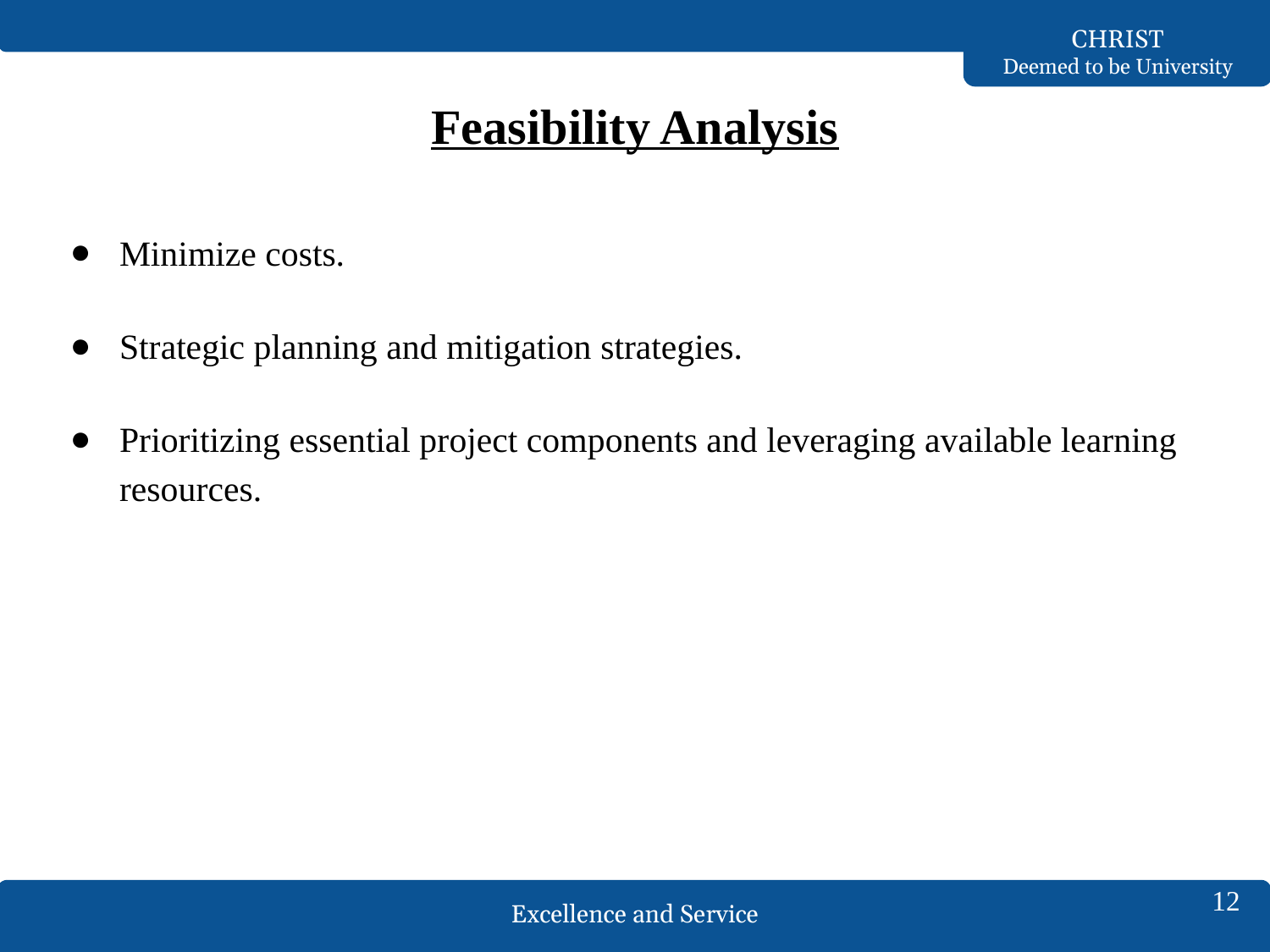

# Feasibility Analysis

Minimize costs.

Strategic planning and mitigation strategies.

Prioritizing essential project components and leveraging available learning resources.
12